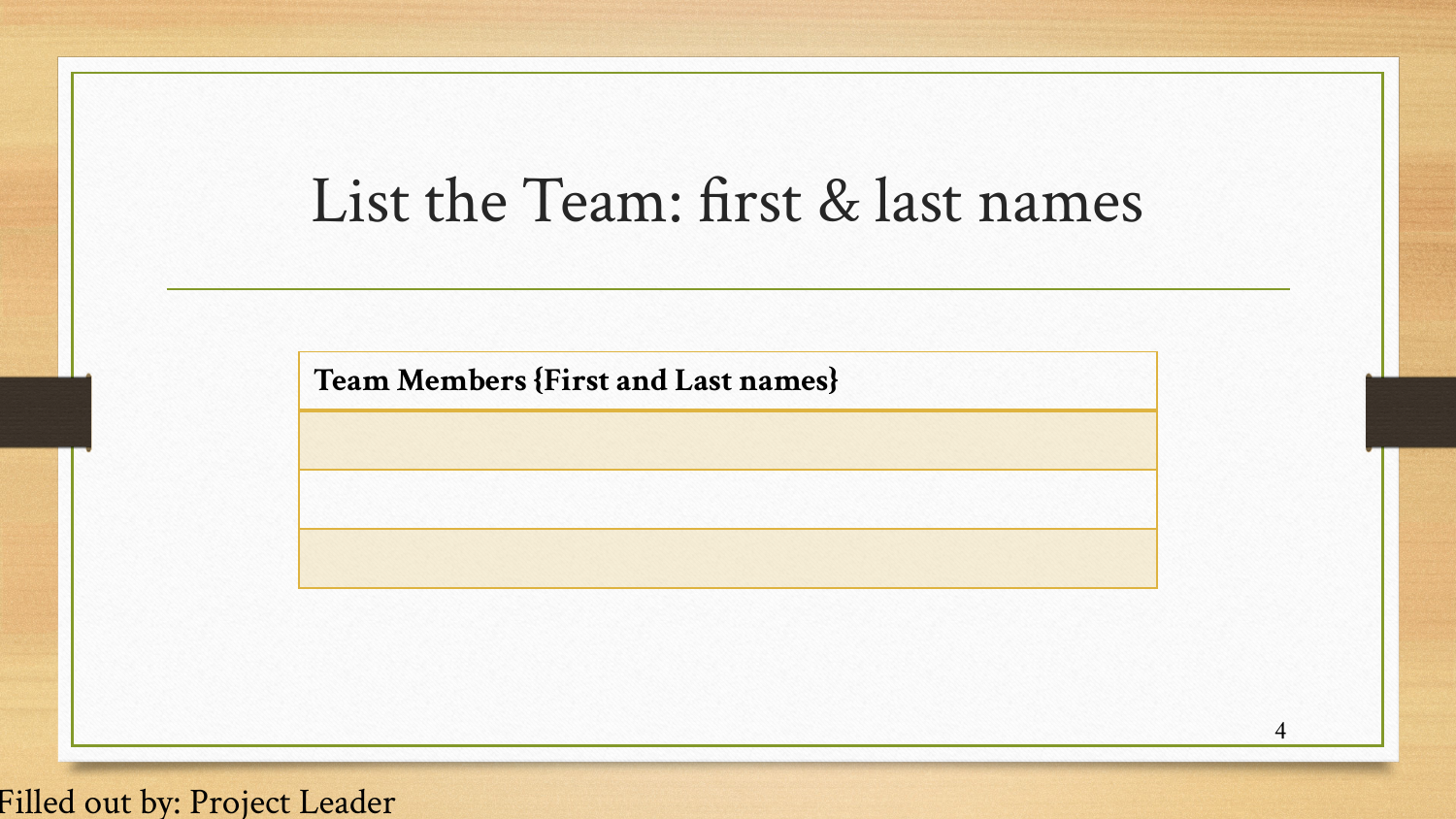

# List the Team: first & last names
| Team Members {First and Last names} |
| --- |
|  |
|  |
|  |
4
Filled out by: Project Leader